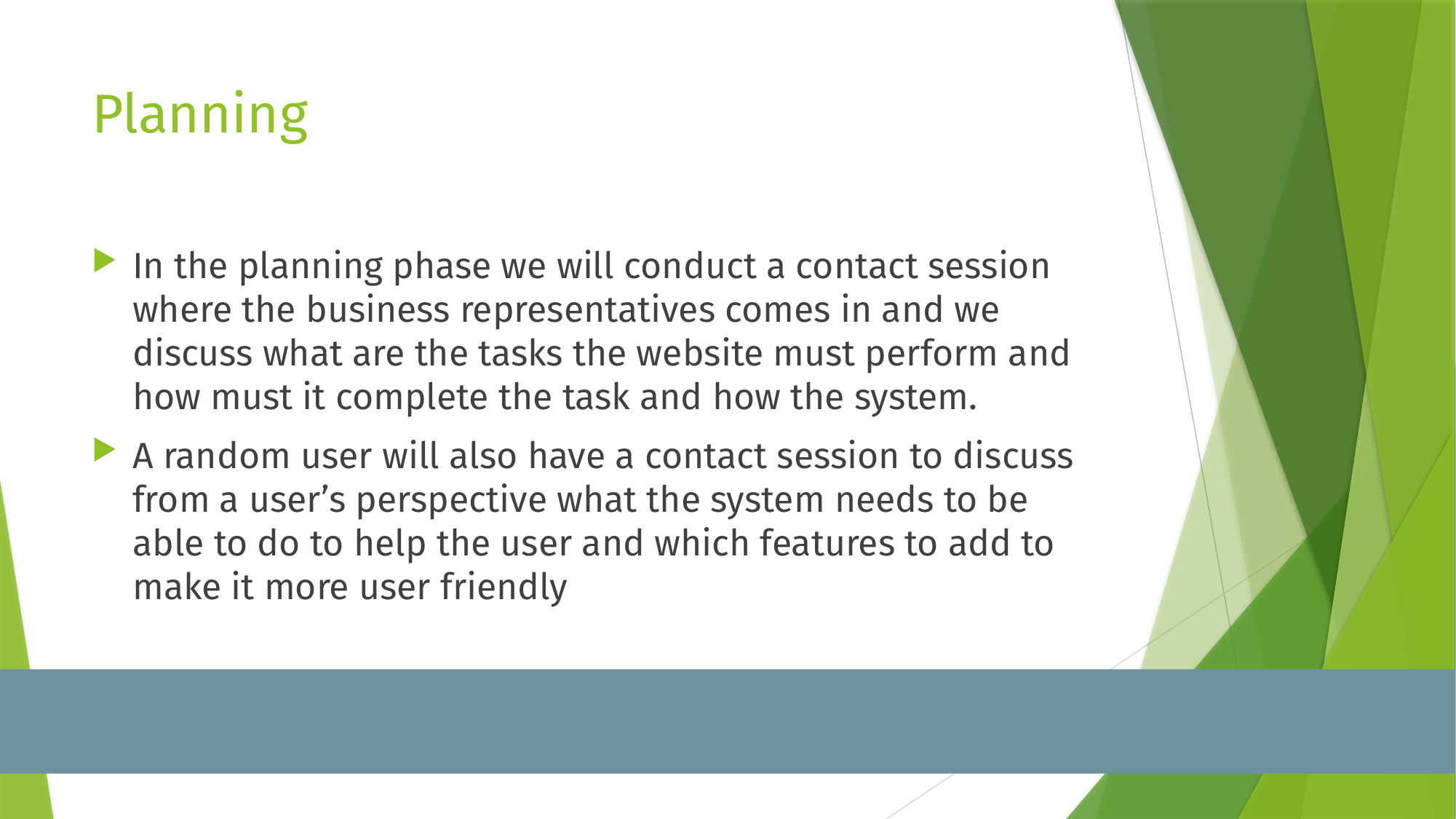

# Planning
In the planning phase we will conduct a contact session where the business representatives comes in and we discuss what are the tasks the website must perform and how must it complete the task and how the system.
A random user will also have a contact session to discuss from a user’s perspective what the system needs to be able to do to help the user and which features to add to make it more user friendly